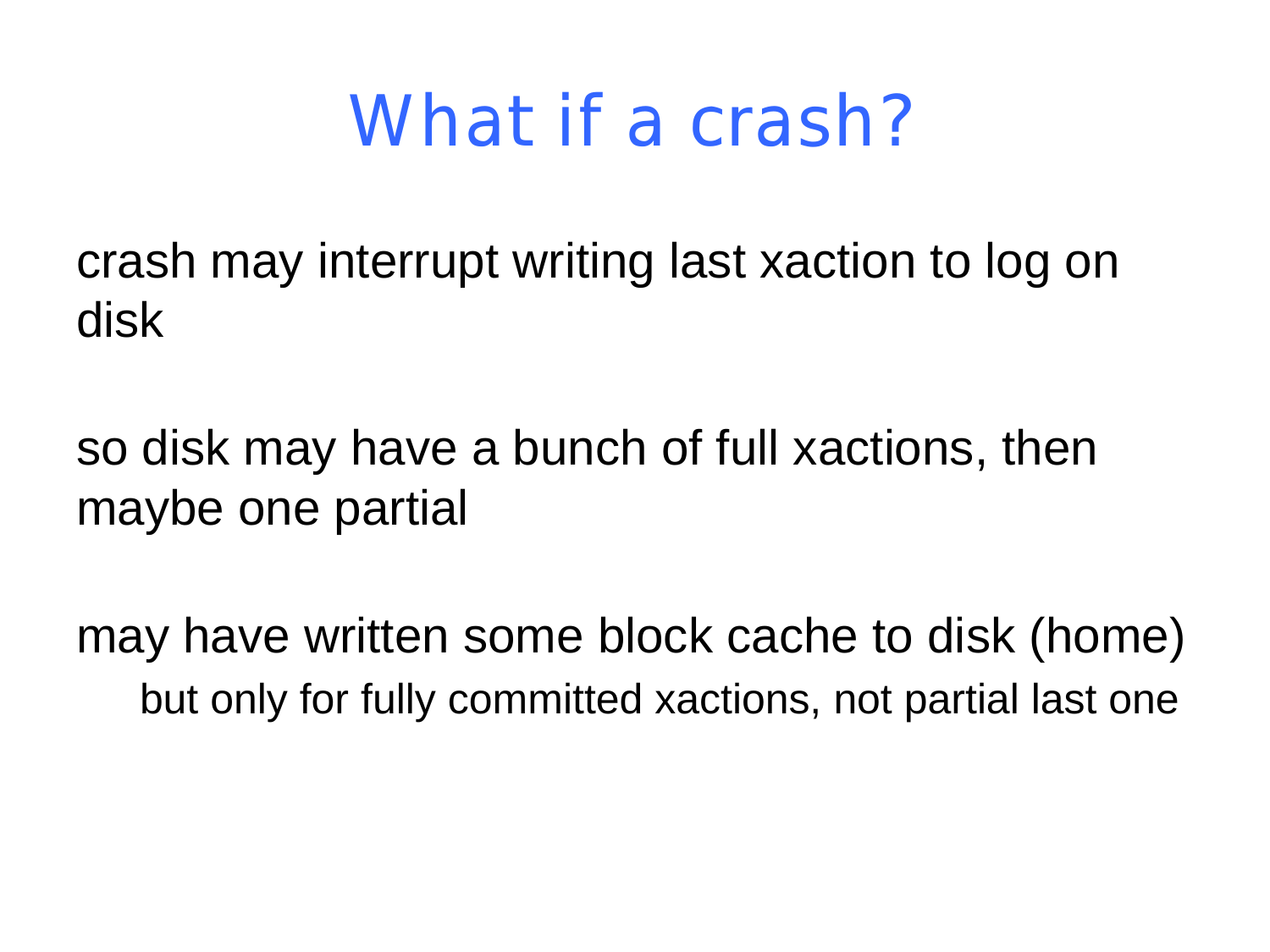

# What if a crash?
crash may interrupt writing last xaction to log on disk

so disk may have a bunch of full xactions, then maybe one partial

may have written some block cache to disk (home)
but only for fully committed xactions, not partial last one